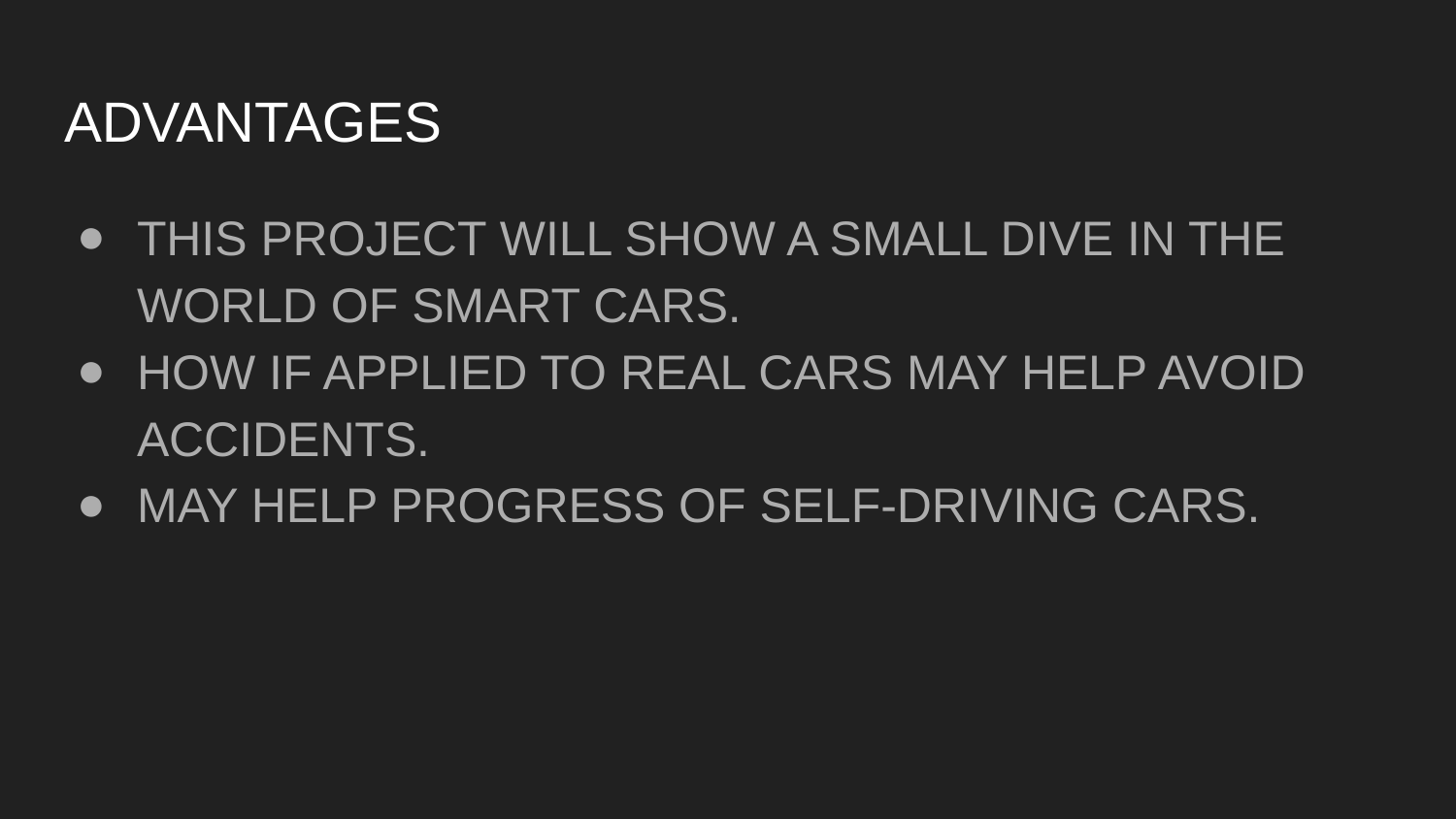

# ADVANTAGES
THIS PROJECT WILL SHOW A SMALL DIVE IN THE WORLD OF SMART CARS.
HOW IF APPLIED TO REAL CARS MAY HELP AVOID ACCIDENTS.
MAY HELP PROGRESS OF SELF-DRIVING CARS.